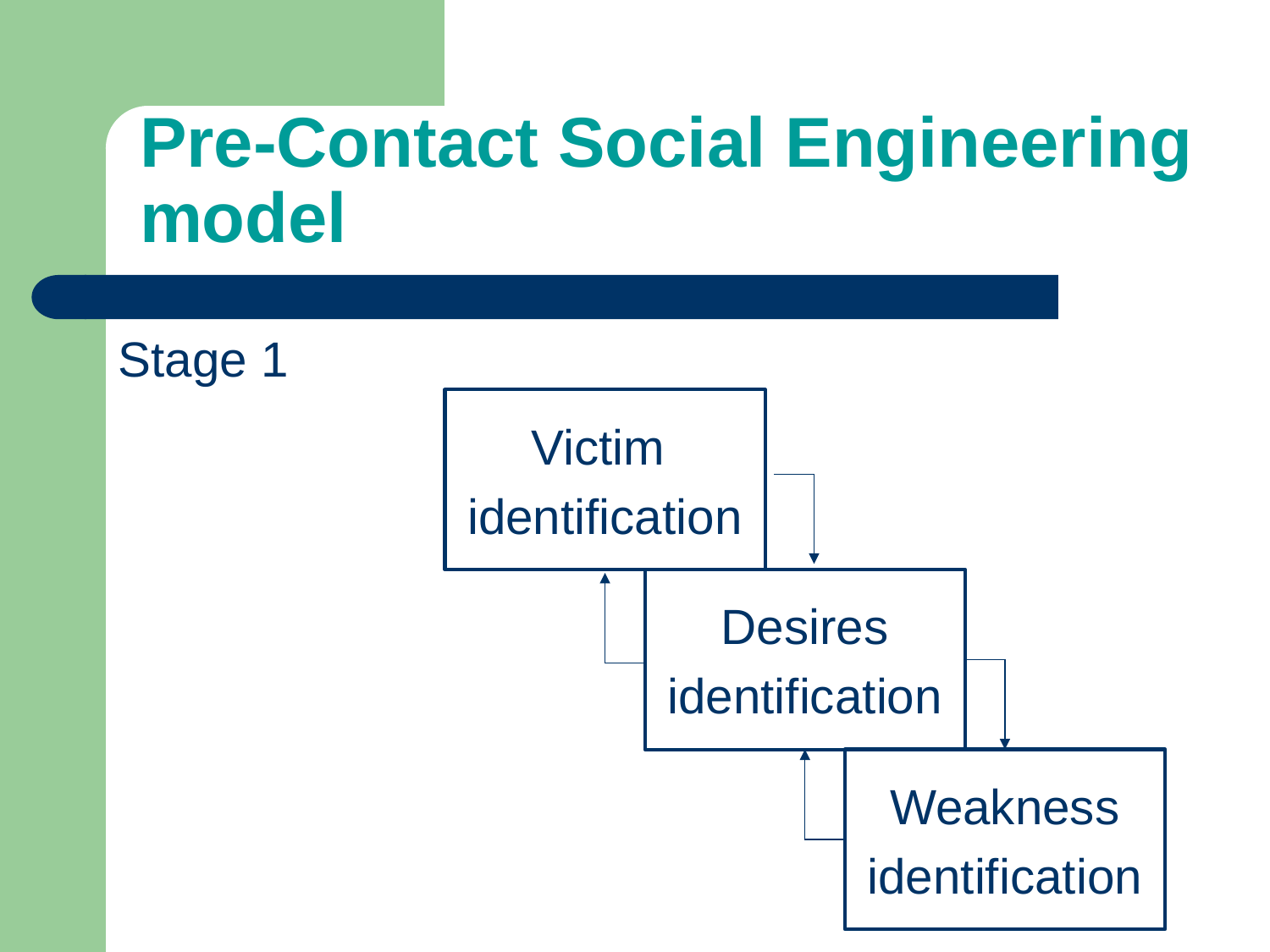

# Pre-Contact Social Engineering model
Stage 1
Victim
identification
Desires
identification
Weakness
identification